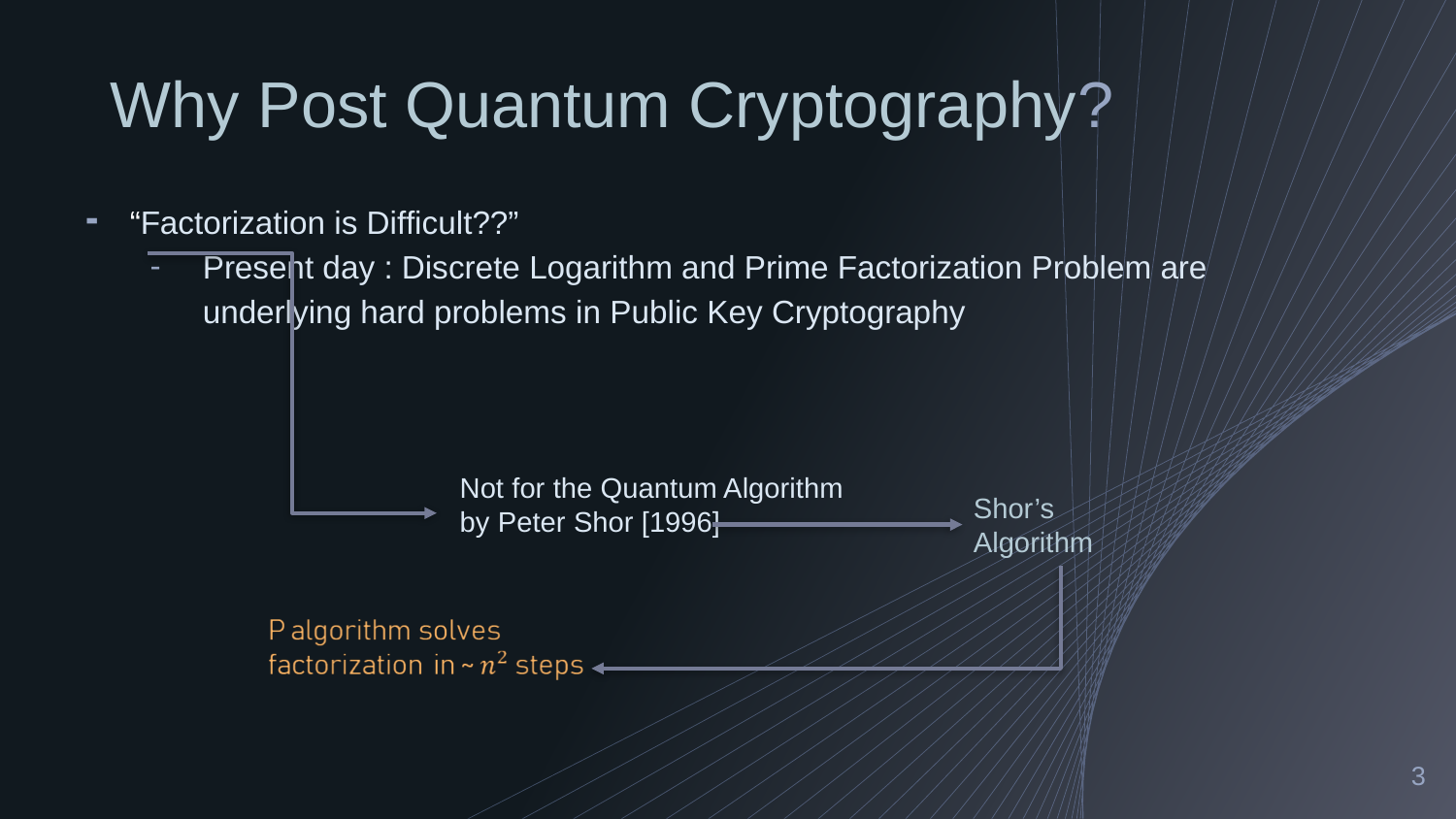

# Why Post Quantum Cryptography?
“Factorization is Difficult??”
Present day : Discrete Logarithm and Prime Factorization Problem are underlying hard problems in Public Key Cryptography

Not for the Quantum Algorithm by Peter Shor [1996]
Shor’s Algorithm

3